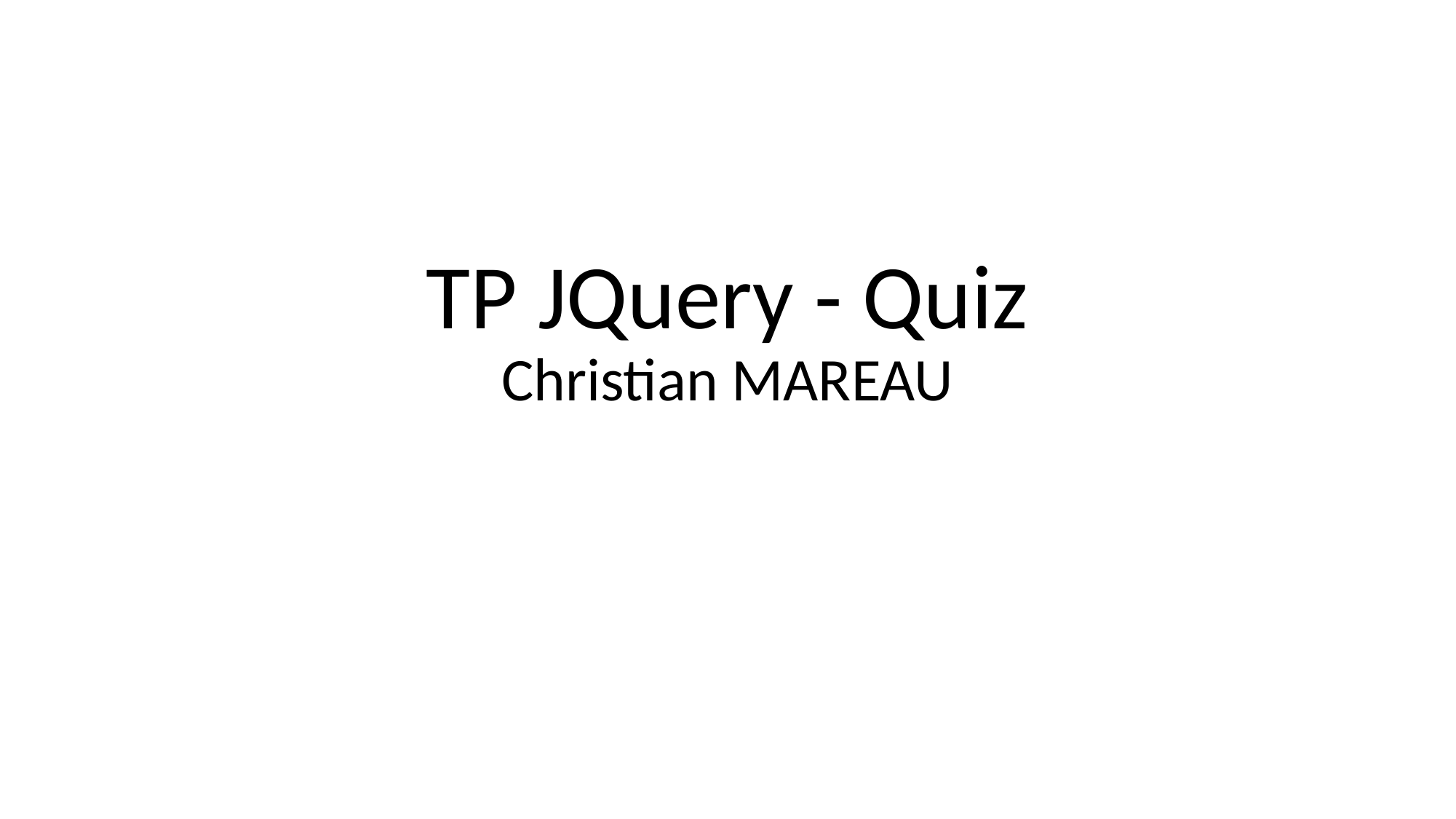

# TP JQuery - Quiz Christian MAREAU